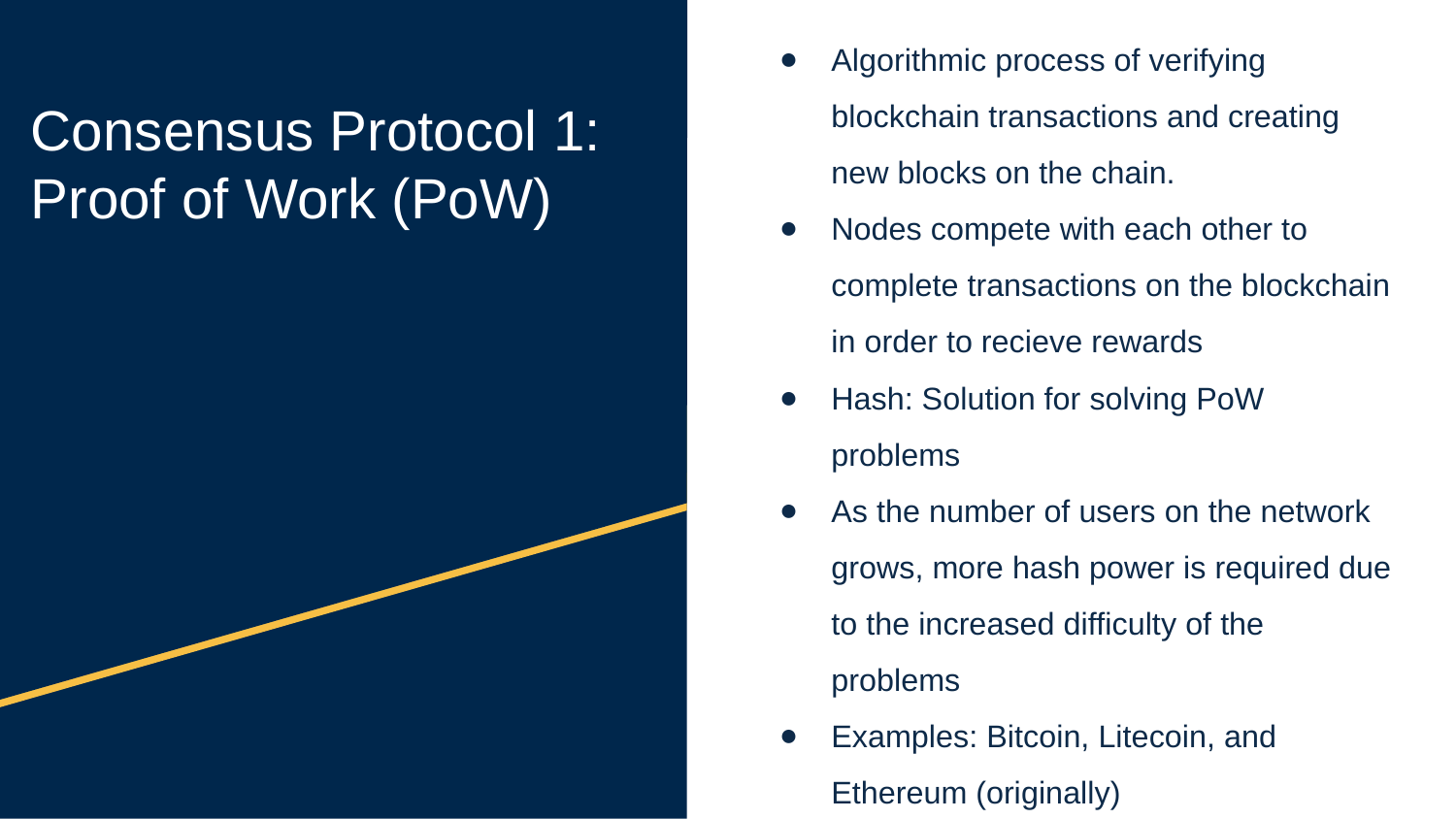

Algorithmic process of verifying blockchain transactions and creating new blocks on the chain.
Nodes compete with each other to complete transactions on the blockchain in order to recieve rewards
Hash: Solution for solving PoW problems
As the number of users on the network grows, more hash power is required due to the increased difficulty of the problems
Examples: Bitcoin, Litecoin, and Ethereum (originally)

# Consensus Protocol 1:
Proof of Work (PoW)